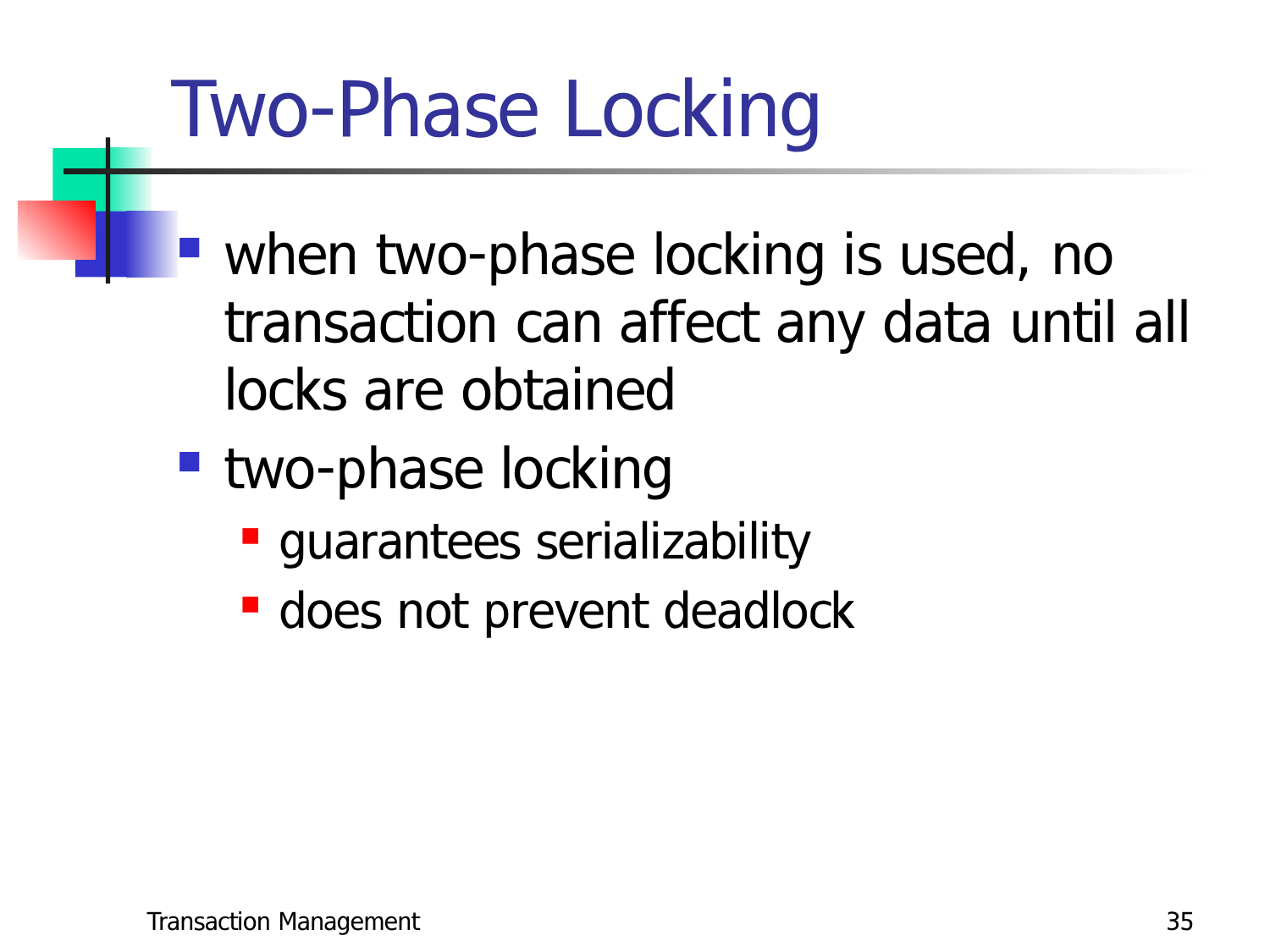

# Two-Phase Locking
when two-phase locking is used, no transaction can affect any data until all locks are obtained
two-phase locking
guarantees serializability
does not prevent deadlock
Transaction Management
35